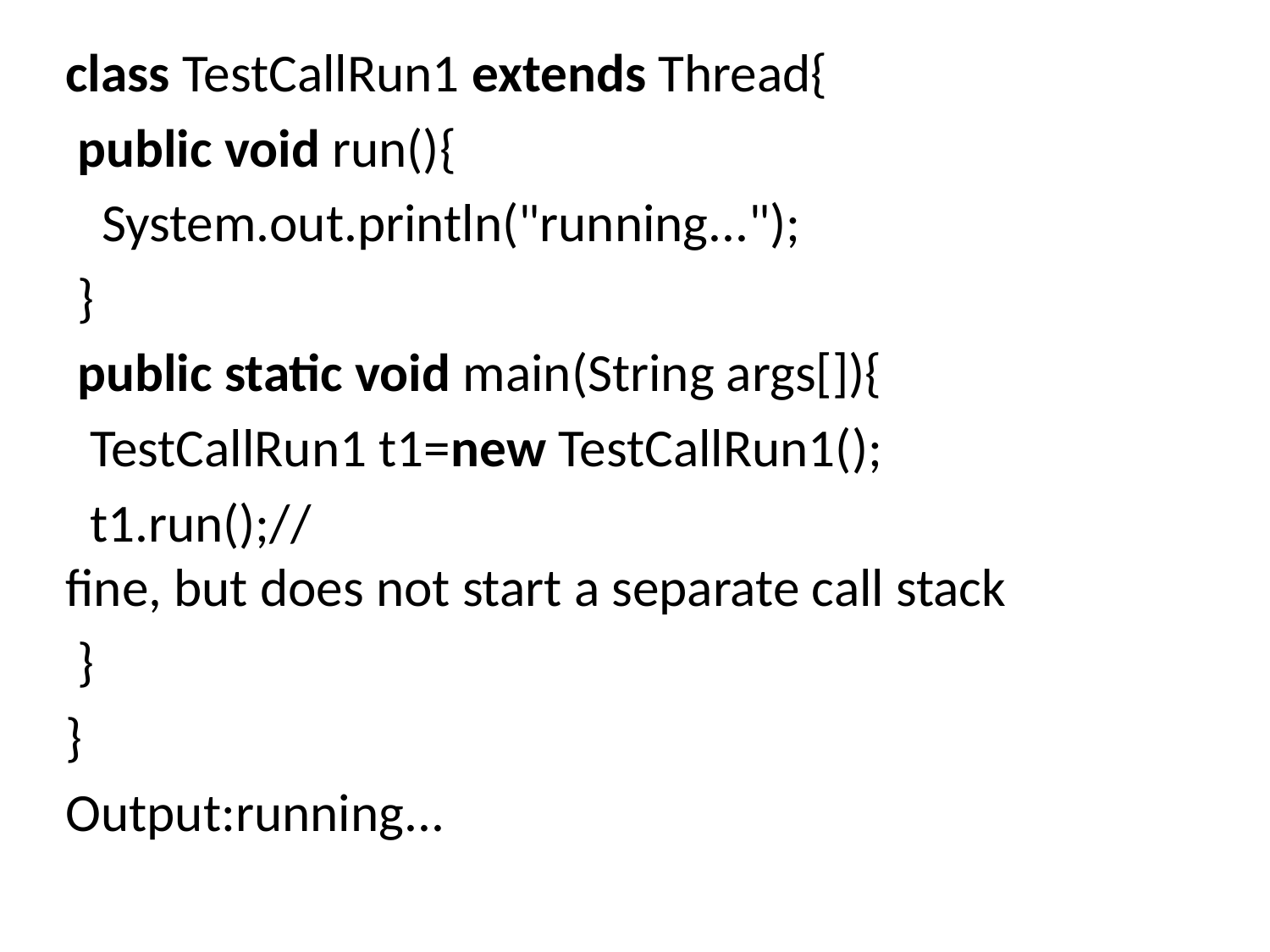

class TestCallRun1 extends Thread{
 public void run(){
   System.out.println("running...");
 }
 public static void main(String args[]){
  TestCallRun1 t1=new TestCallRun1();
  t1.run();//fine, but does not start a separate call stack
 }
}
Output:running...